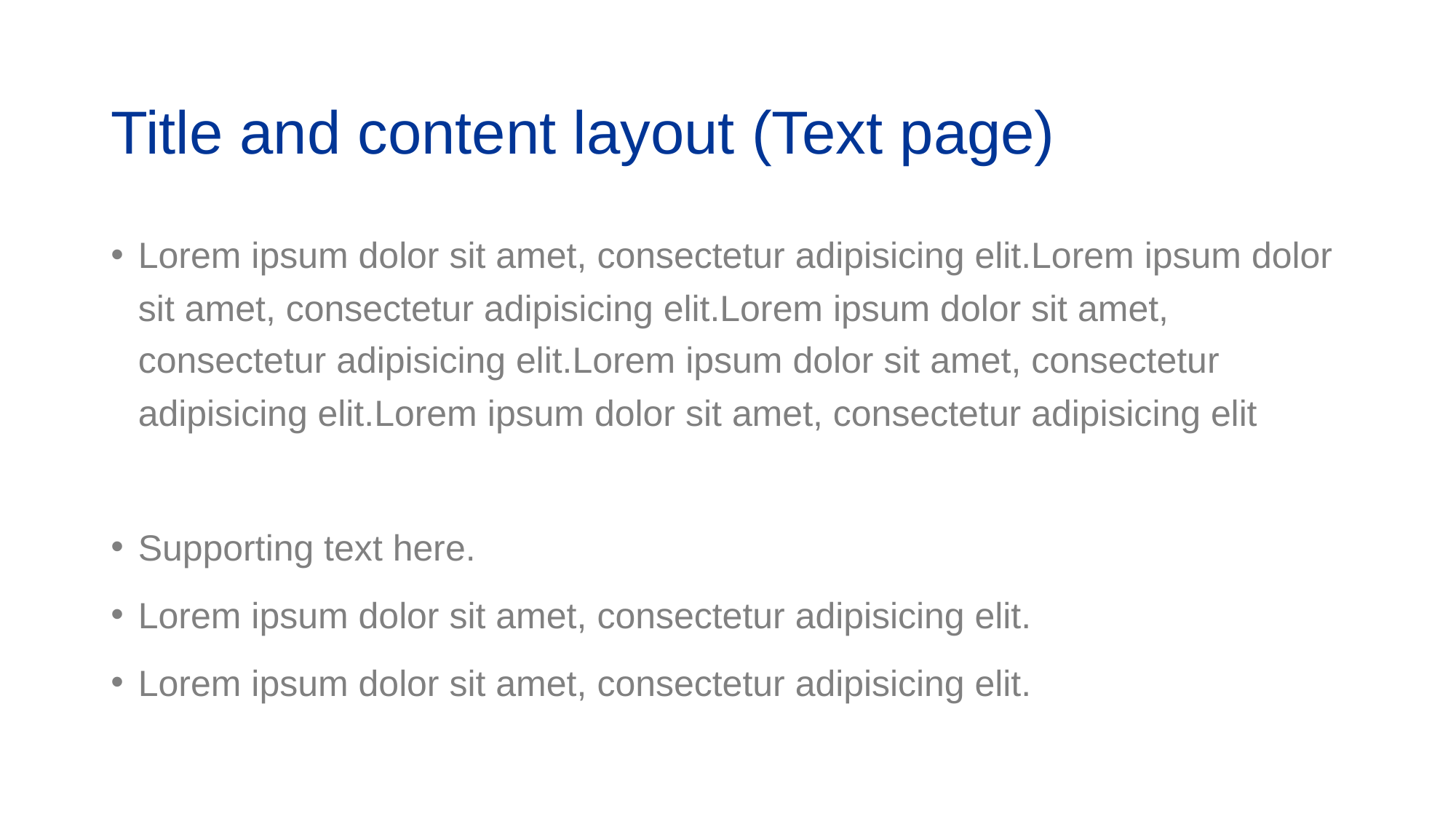

# Title and content layout (Text page)
Lorem ipsum dolor sit amet, consectetur adipisicing elit.Lorem ipsum dolor sit amet, consectetur adipisicing elit.Lorem ipsum dolor sit amet, consectetur adipisicing elit.Lorem ipsum dolor sit amet, consectetur adipisicing elit.Lorem ipsum dolor sit amet, consectetur adipisicing elit

Supporting text here.
Lorem ipsum dolor sit amet, consectetur adipisicing elit.
Lorem ipsum dolor sit amet, consectetur adipisicing elit.